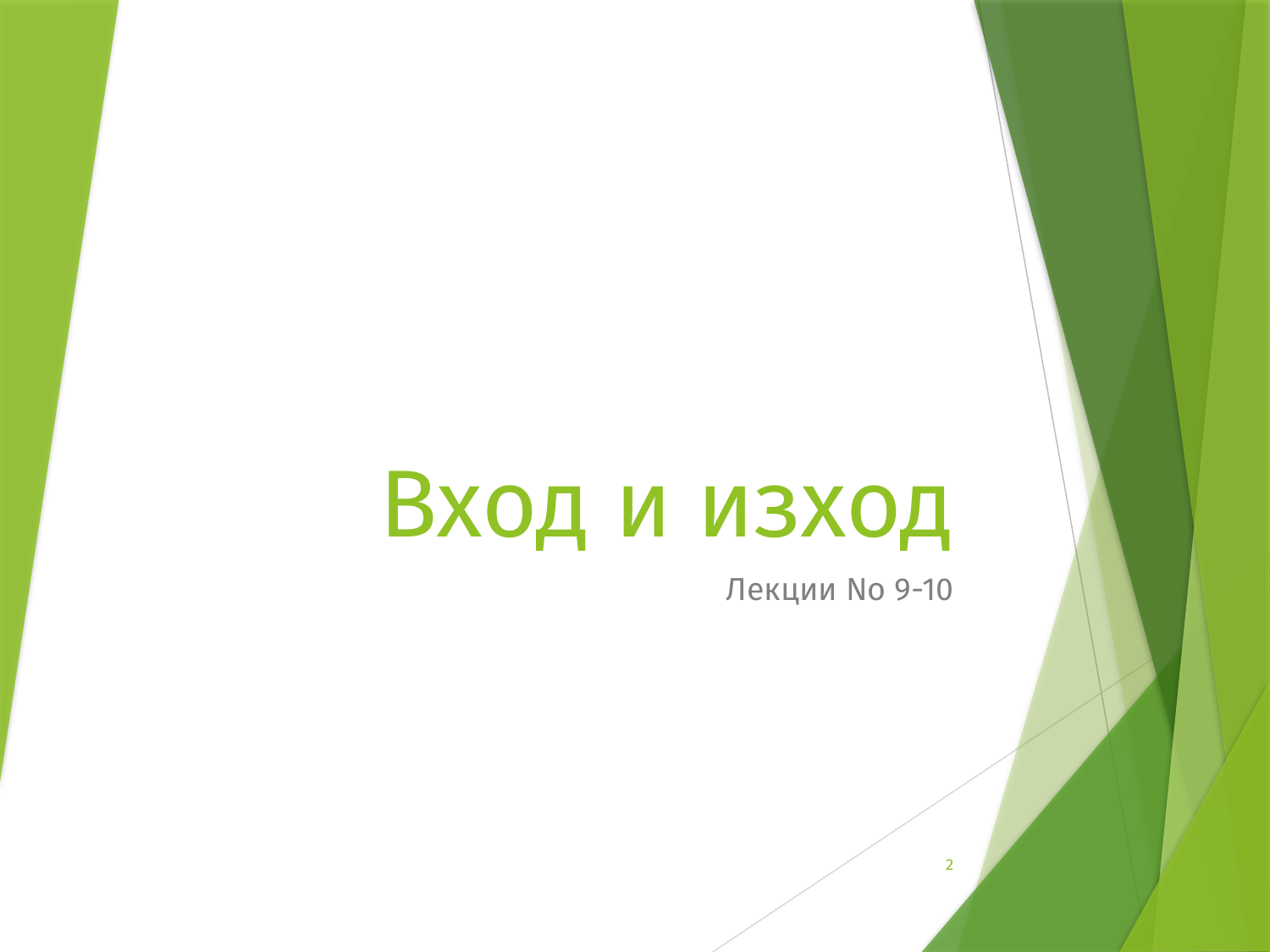

# Вход и изход
Лекции No 9-10
2